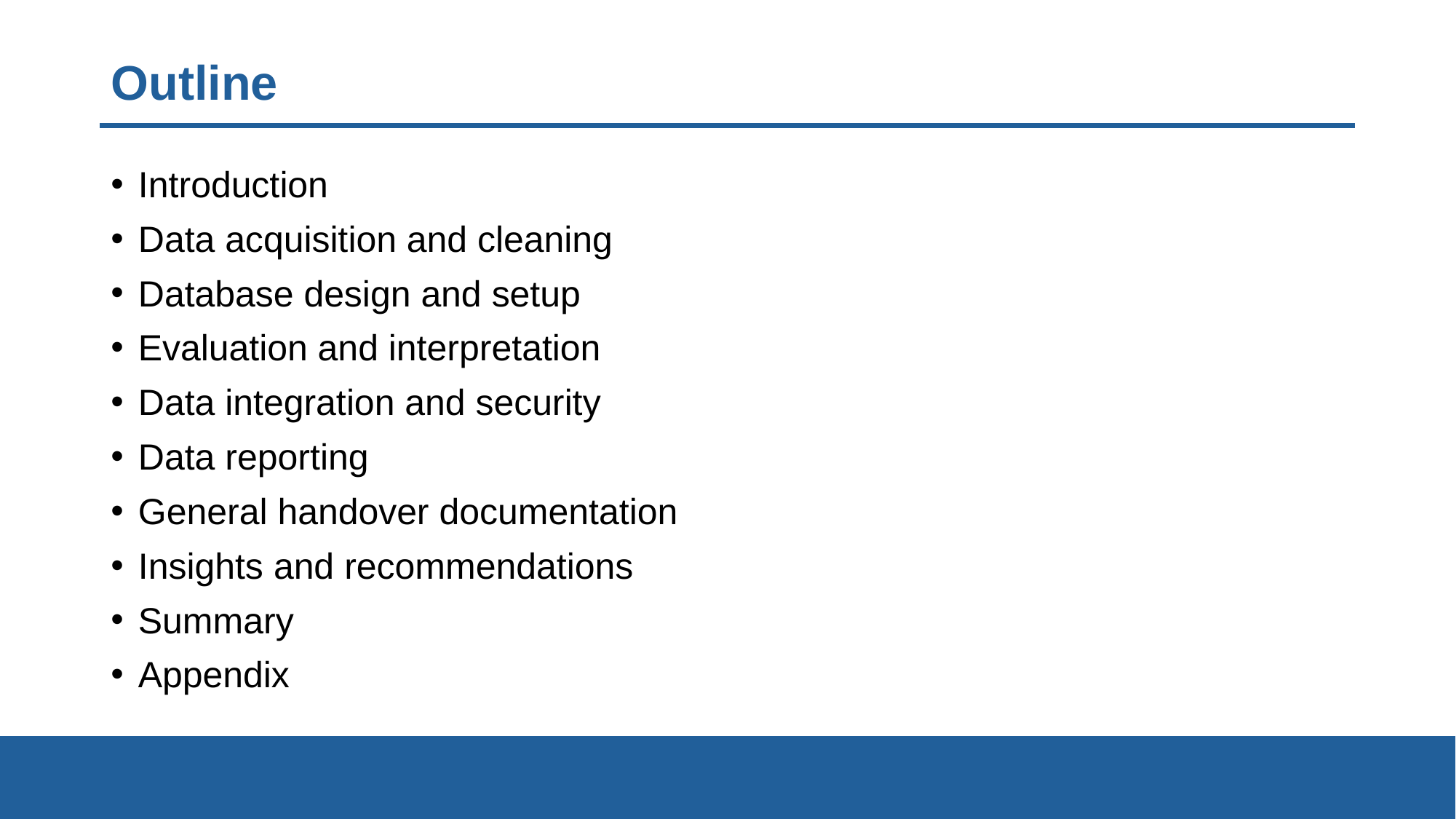

# Outline
Introduction
Data acquisition and cleaning
Database design and setup
Evaluation and interpretation
Data integration and security
Data reporting
General handover documentation
Insights and recommendations
Summary
Appendix